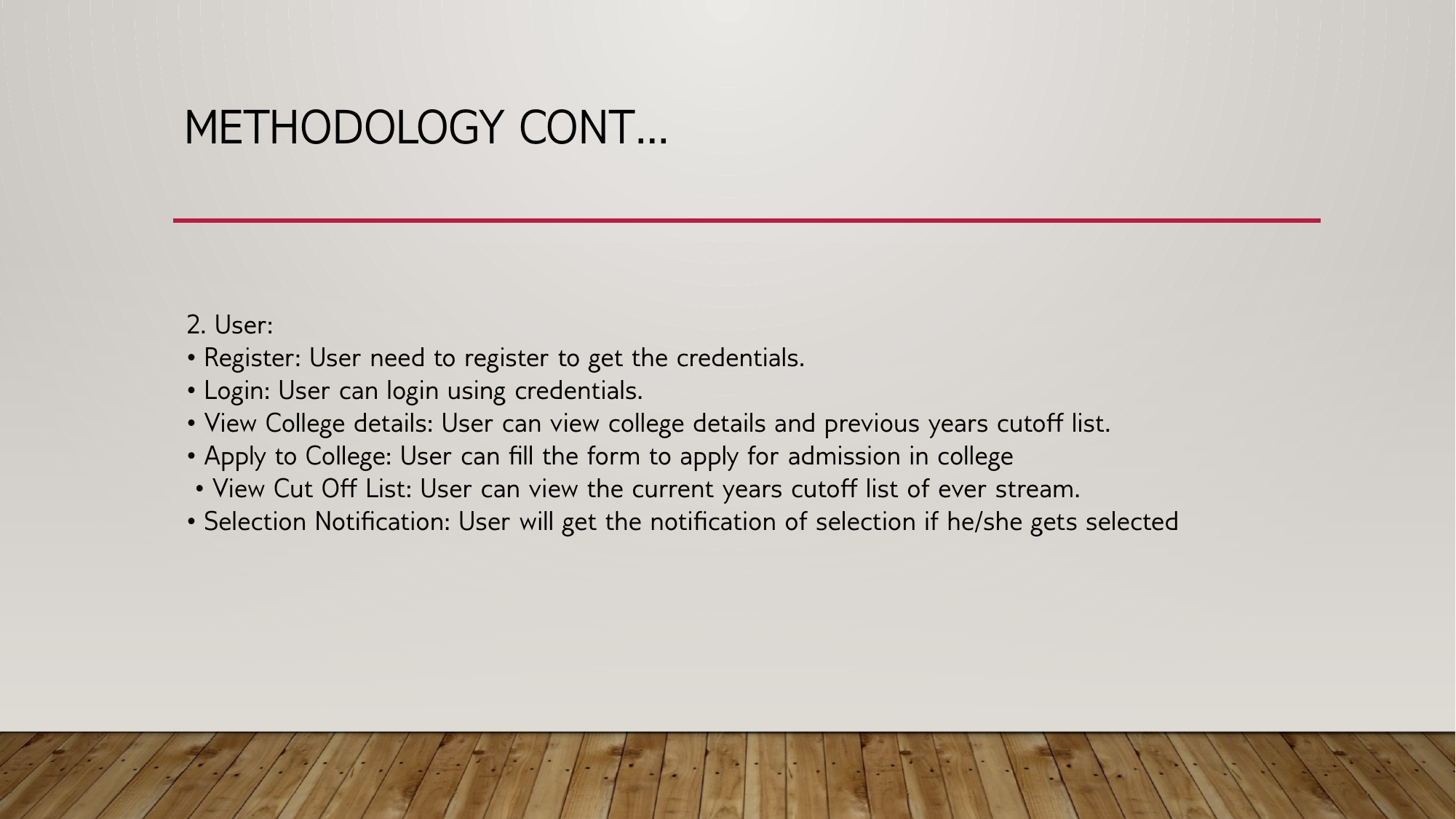

# Methodology cont…
2. User:
• Register: User need to register to get the credentials.
• Login: User can login using credentials.
• View College details: User can view college details and previous years cutoff list.
• Apply to College: User can fill the form to apply for admission in college
 • View Cut Off List: User can view the current years cutoff list of ever stream.
• Selection Notification: User will get the notification of selection if he/she gets selected